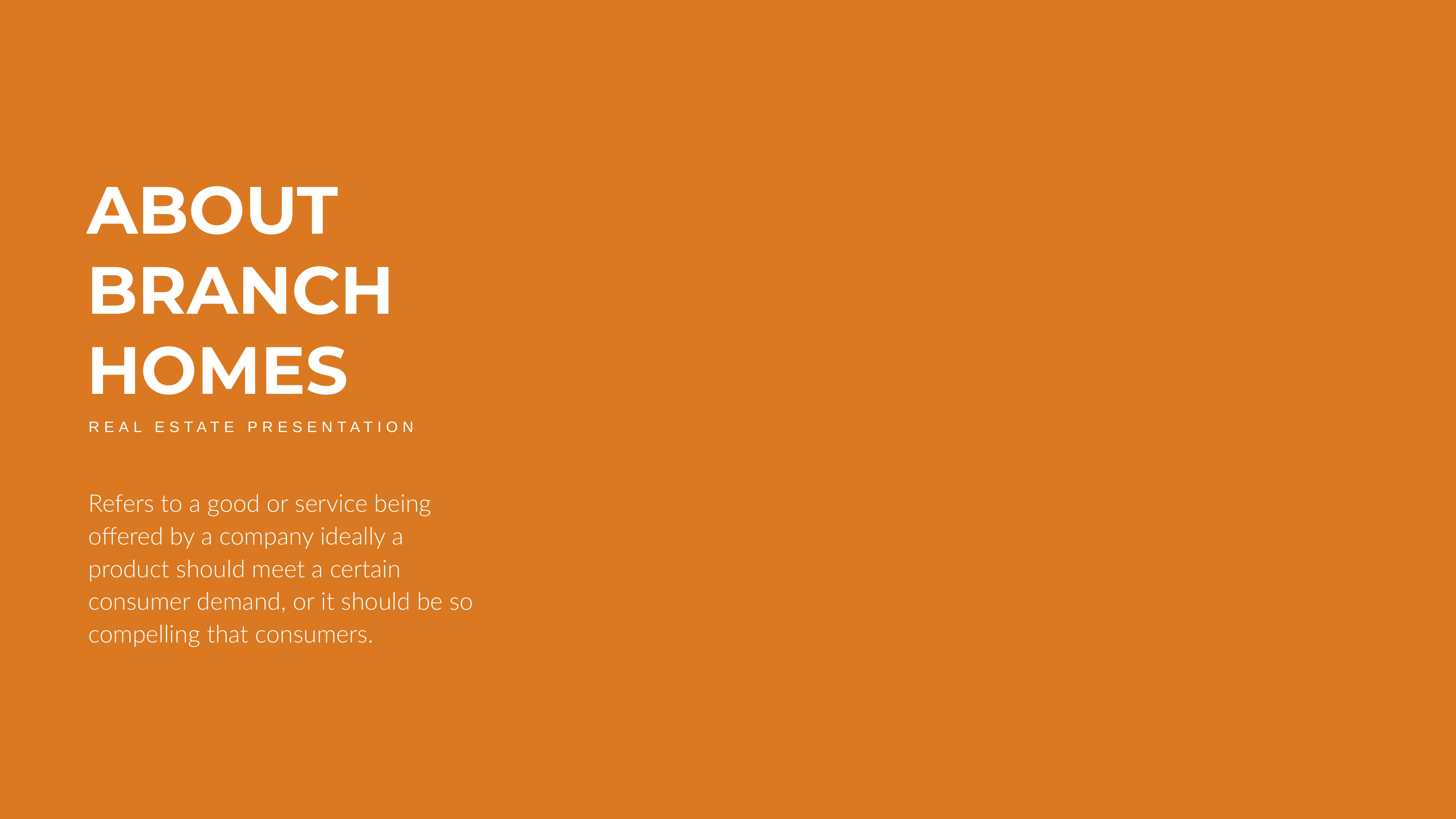

ABOUT
BRANCH
HOMES
REAL ESTATE PRESENTATION
Refers to a good or service being offered by a company ideally a product should meet a certain consumer demand, or it should be so compelling that consumers.